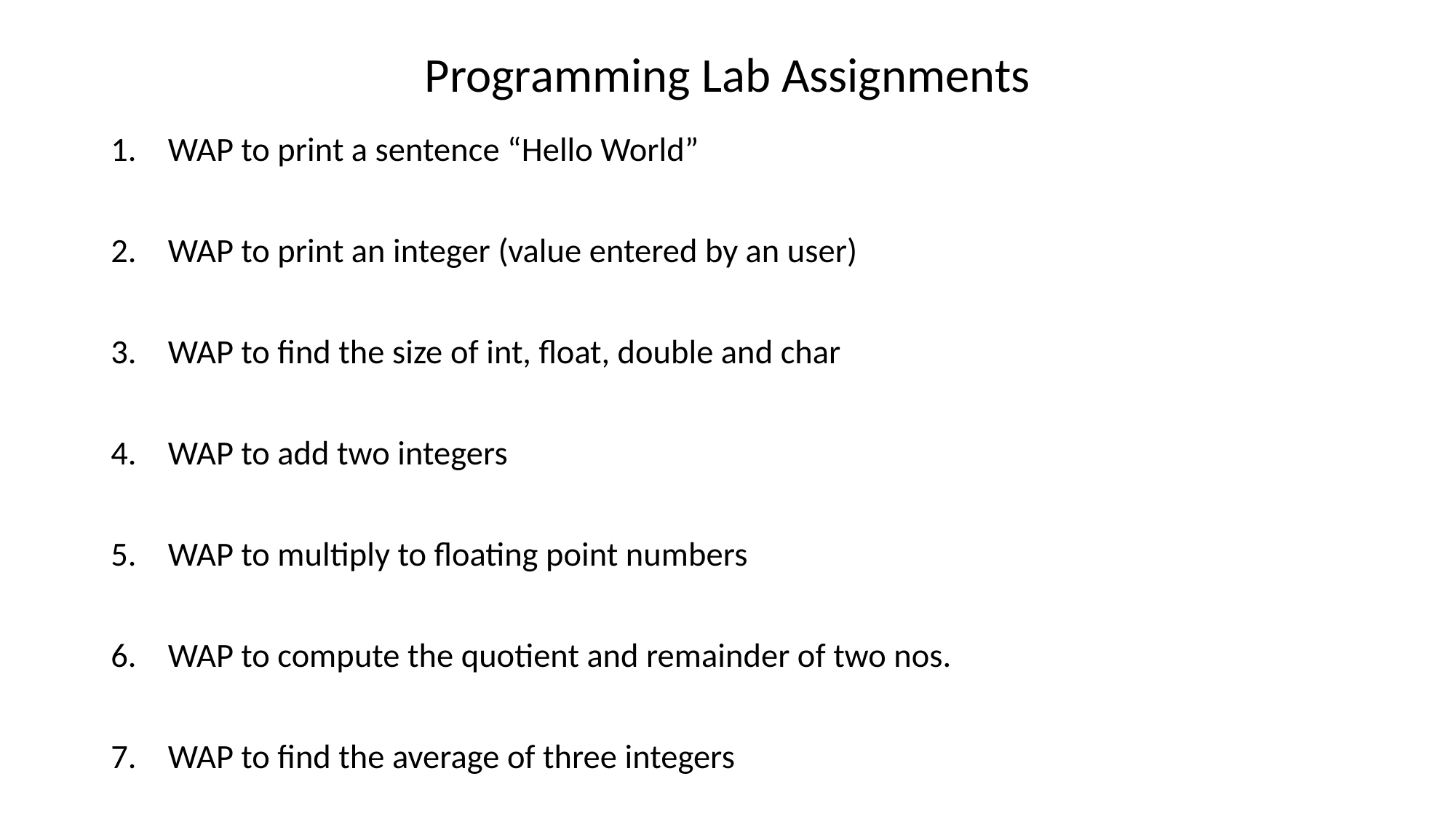

# Programming Lab Assignments
WAP to print a sentence “Hello World”

WAP to print an integer (value entered by an user)

WAP to find the size of int, float, double and char

WAP to add two integers

WAP to multiply to floating point numbers

WAP to compute the quotient and remainder of two nos.

WAP to find the average of three integers